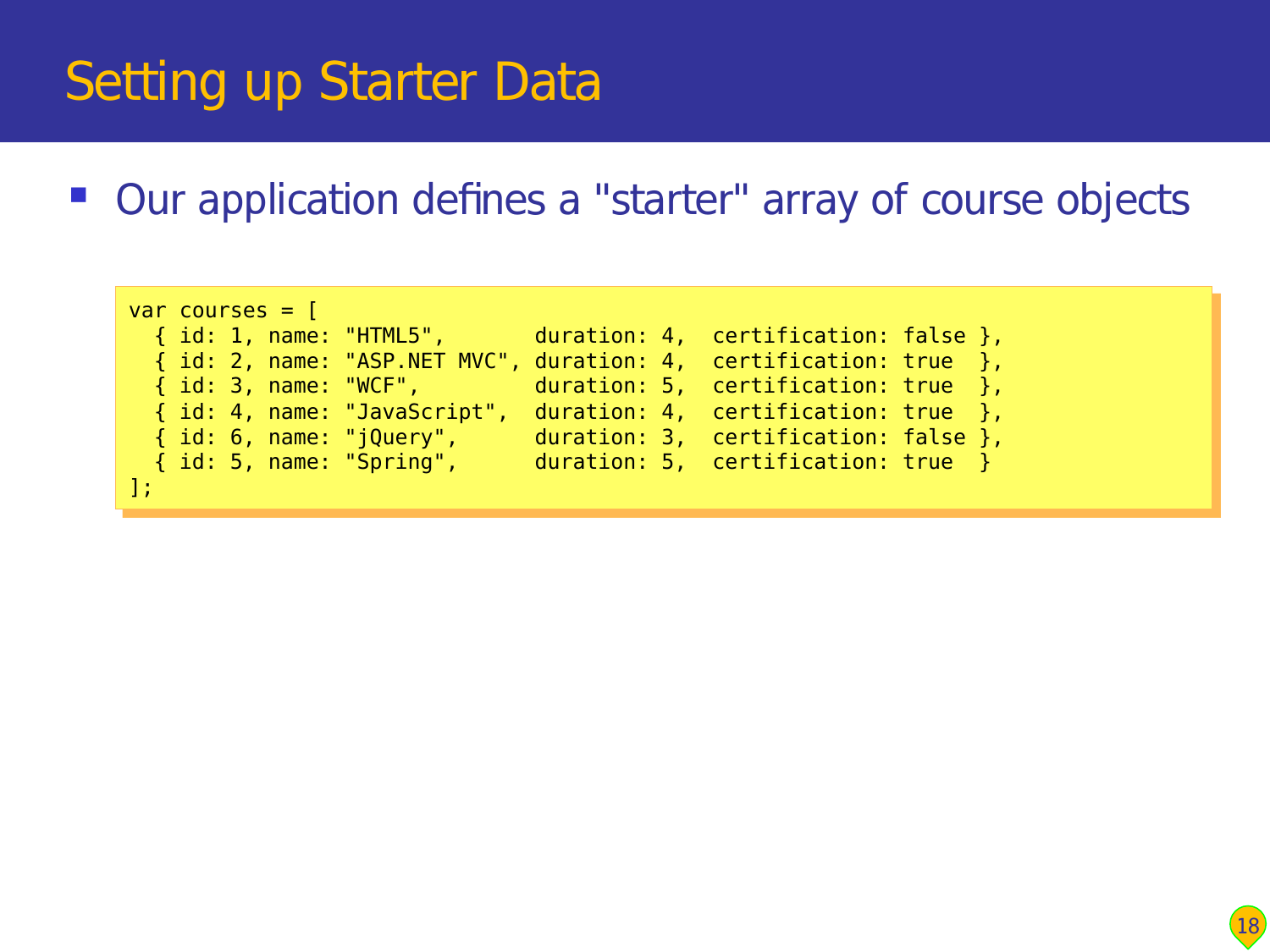

# Setting up Starter Data
Our application defines a "starter" array of course objects
var courses = [
  { id: 1, name: "HTML5",       duration: 4,  certification: false },
  { id: 2, name: "ASP.NET MVC", duration: 4,  certification: true  },
  { id: 3, name: "WCF",         duration: 5,  certification: true  },
  { id: 4, name: "JavaScript",  duration: 4,  certification: true  },
  { id: 6, name: "jQuery",      duration: 3,  certification: false },
  { id: 5, name: "Spring",      duration: 5,  certification: true  }
];
18